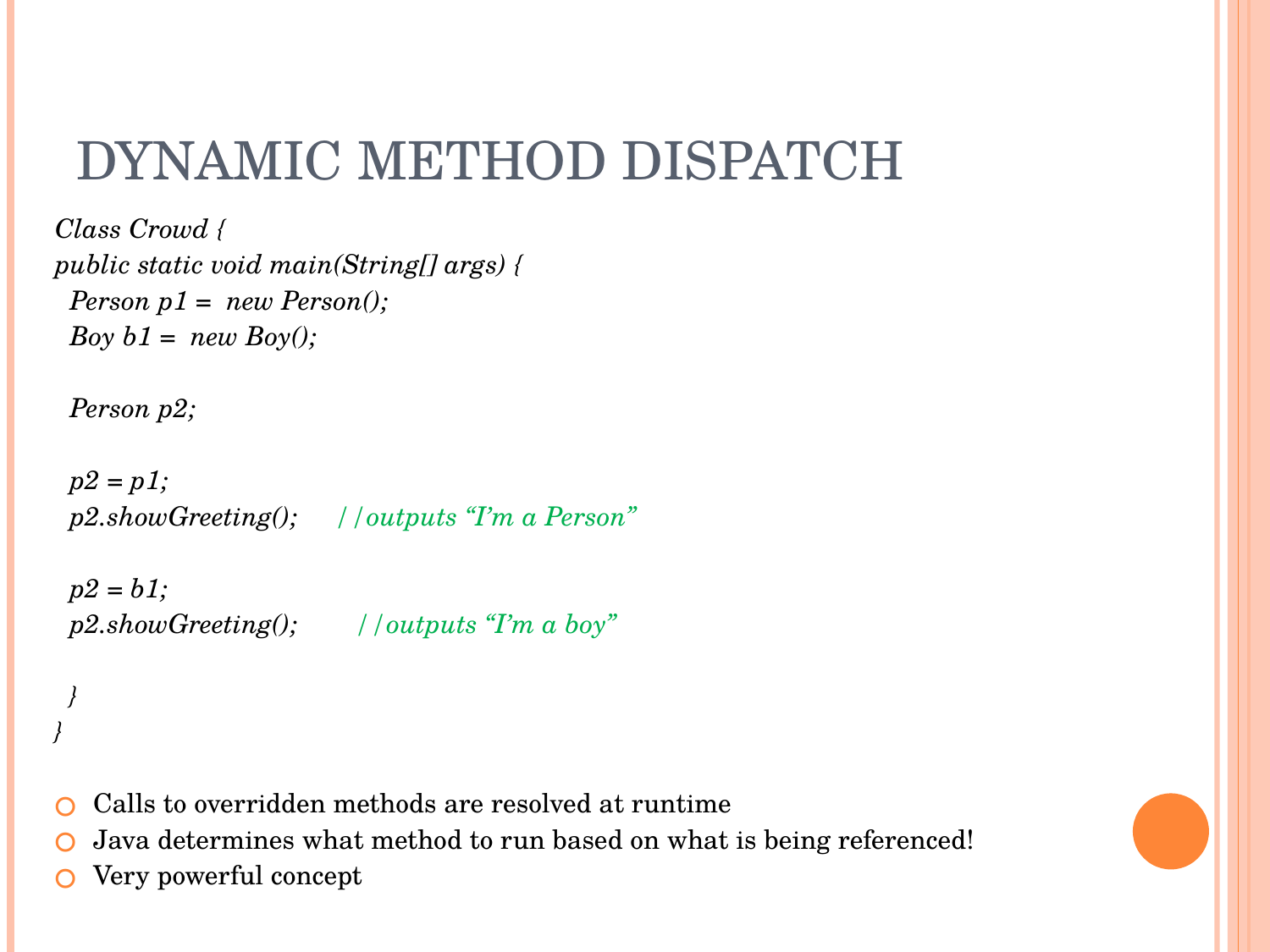

# Dynamic Method Dispatch

Class Crowd {
public static void main(String[] args) {
  Person p1 =  new Person();
  Boy b1 =  new Boy();

  Person p2;

  p2 = p1;
  p2.showGreeting();     //outputs “I’m a Person”

  p2 = b1;
  p2.showGreeting();   	 //outputs “I’m a boy”

  }
}

Calls to overridden methods are resolved at runtime
Java determines what method to run based on what is being referenced!
Very powerful concept